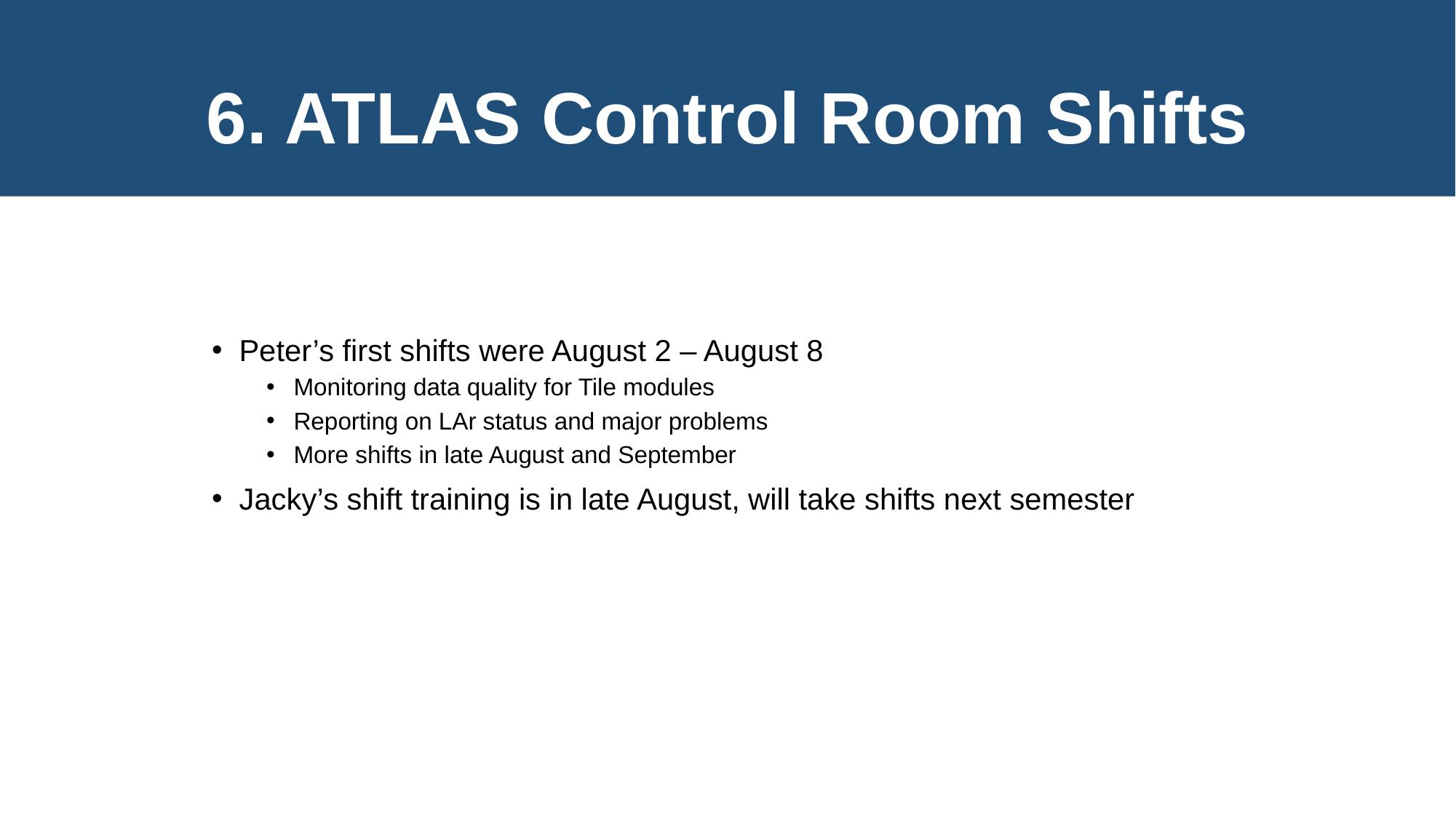

6. ATLAS Control Room Shifts

Peter’s first shifts were August 2 – August 8
Monitoring data quality for Tile modules
Reporting on LAr status and major problems
More shifts in late August and September
Jacky’s shift training is in late August, will take shifts next semester